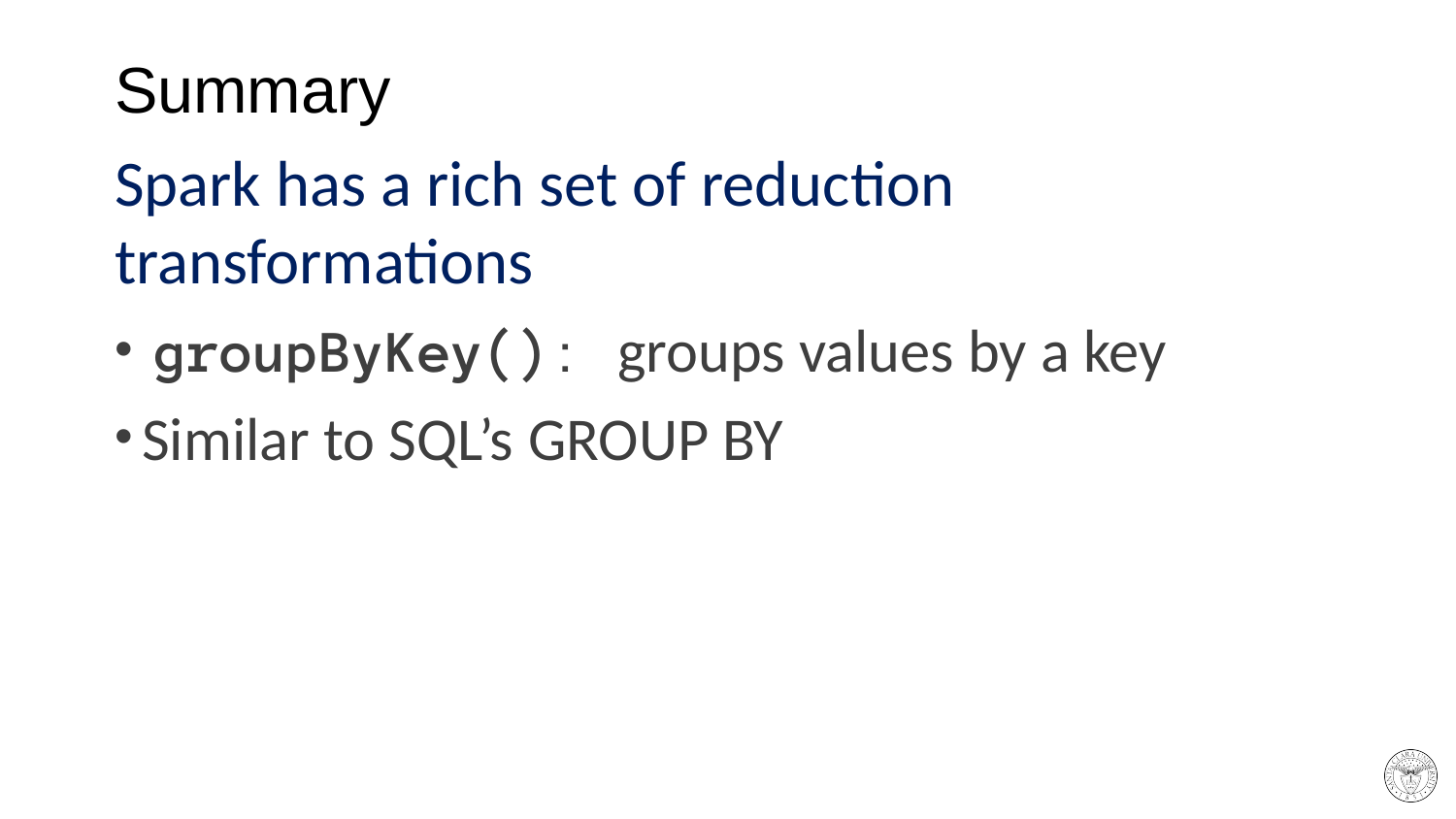

# Summary
Spark has a rich set of reduction transformations
 groupByKey(): groups values by a key
Similar to SQL’s GROUP BY